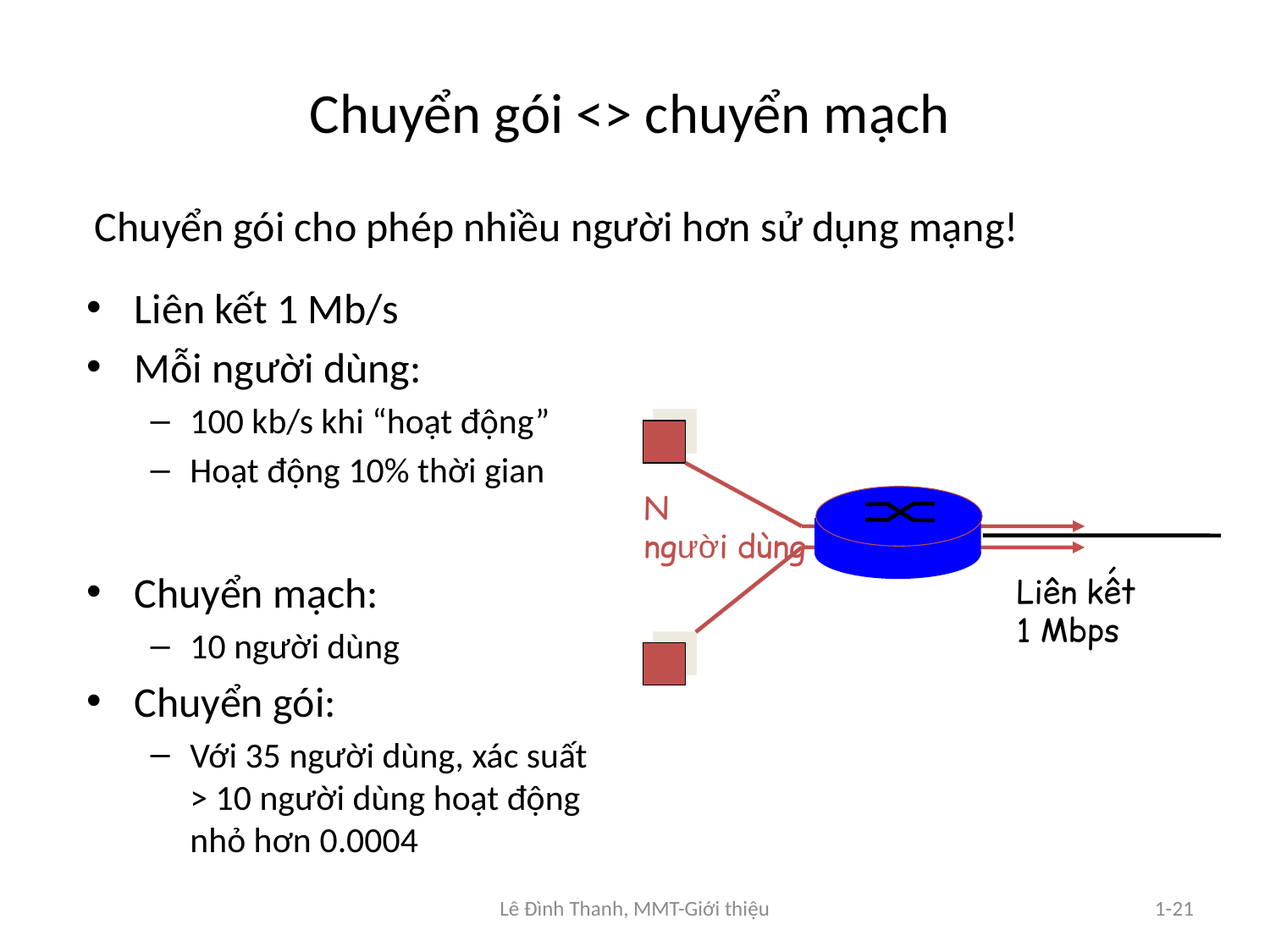

# Chuyển gói <> chuyển mạch
Chuyển gói cho phép nhiều người hơn sử dụng mạng!
Liên kết 1 Mb/s
Mỗi người dùng:
100 kb/s khi “hoạt động”
Hoạt động 10% thời gian

Chuyển mạch:
10 người dùng
Chuyển gói:
Với 35 người dùng, xác suất > 10 người dùng hoạt động nhỏ hơn 0.0004

N
người dùng

Liên kết
1 Mbps

Lê Đình Thanh, MMT-Giới thiệu
1-21